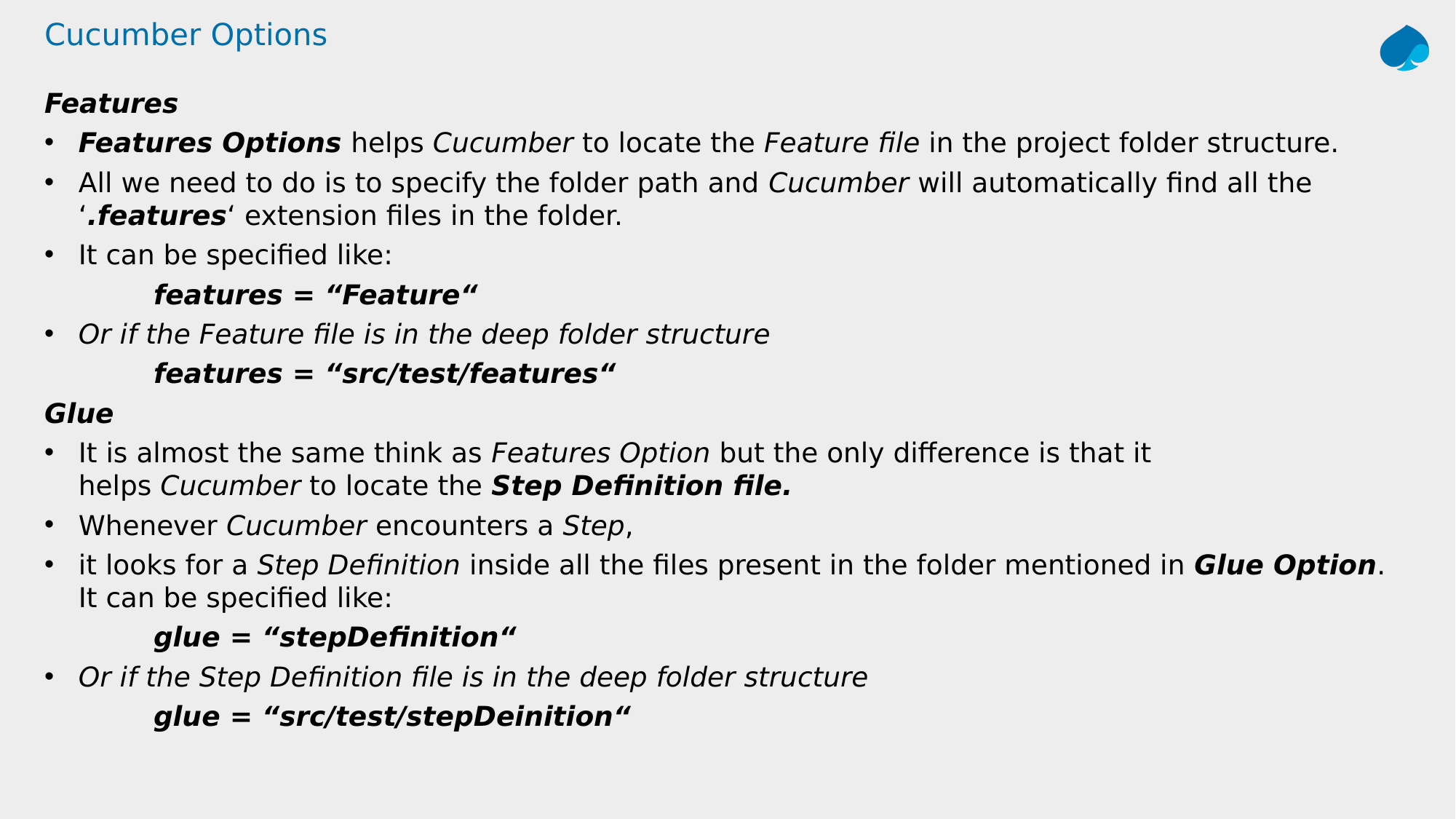

# Cucumber Options
Features
Features Options helps Cucumber to locate the Feature file in the project folder structure.
All we need to do is to specify the folder path and Cucumber will automatically find all the ‘.features‘ extension files in the folder.
It can be specified like:
	features = “Feature“
Or if the Feature file is in the deep folder structure
	features = “src/test/features“
Glue
It is almost the same think as Features Option but the only difference is that it helps Cucumber to locate the Step Definition file.
Whenever Cucumber encounters a Step,
it looks for a Step Definition inside all the files present in the folder mentioned in Glue Option. It can be specified like:
	glue = “stepDefinition“
Or if the Step Definition file is in the deep folder structure
	glue = “src/test/stepDeinition“